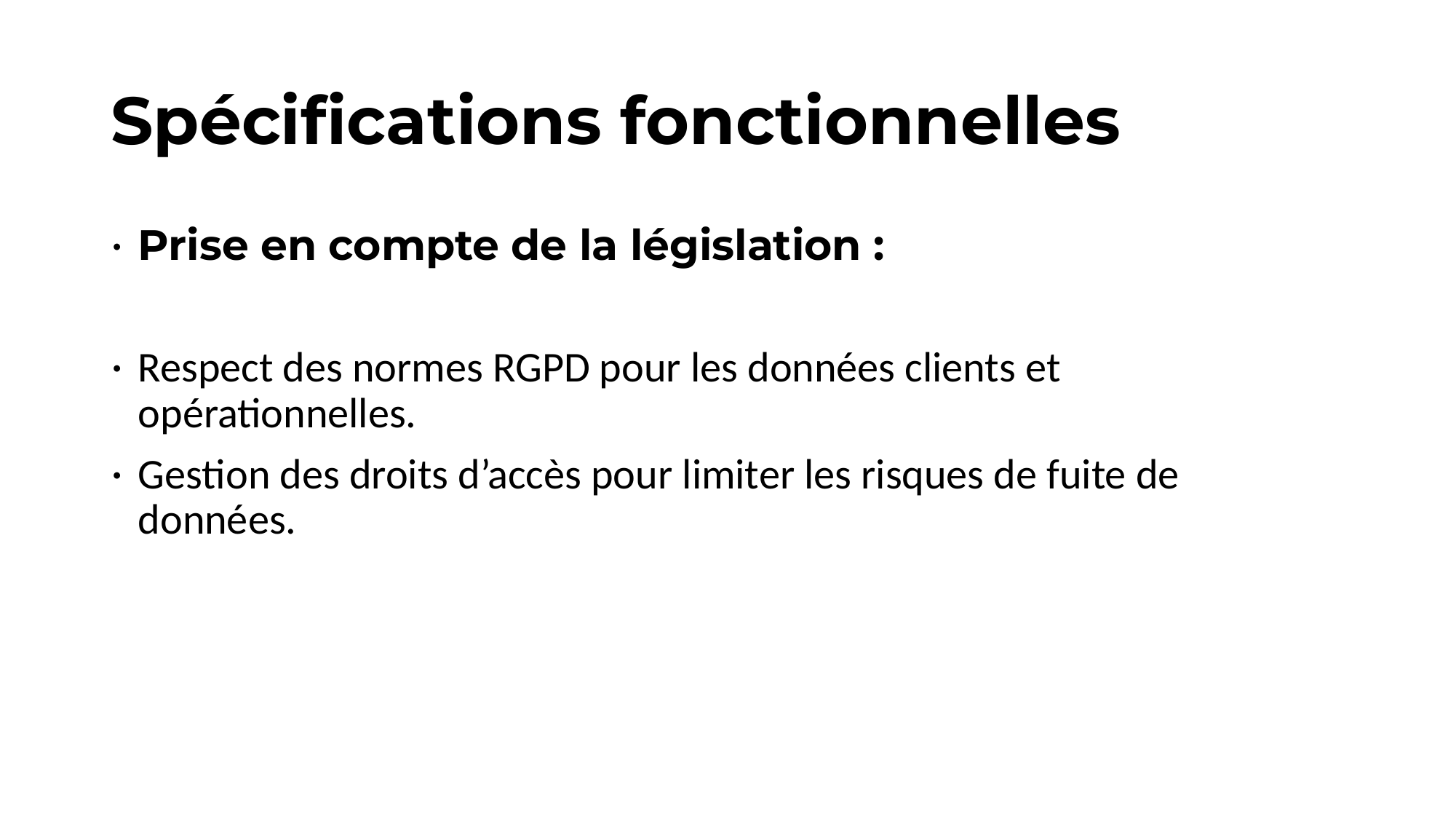

# Spécifications fonctionnelles
Prise en compte de la législation :

Respect des normes RGPD pour les données clients et opérationnelles.
Gestion des droits d’accès pour limiter les risques de fuite de données.